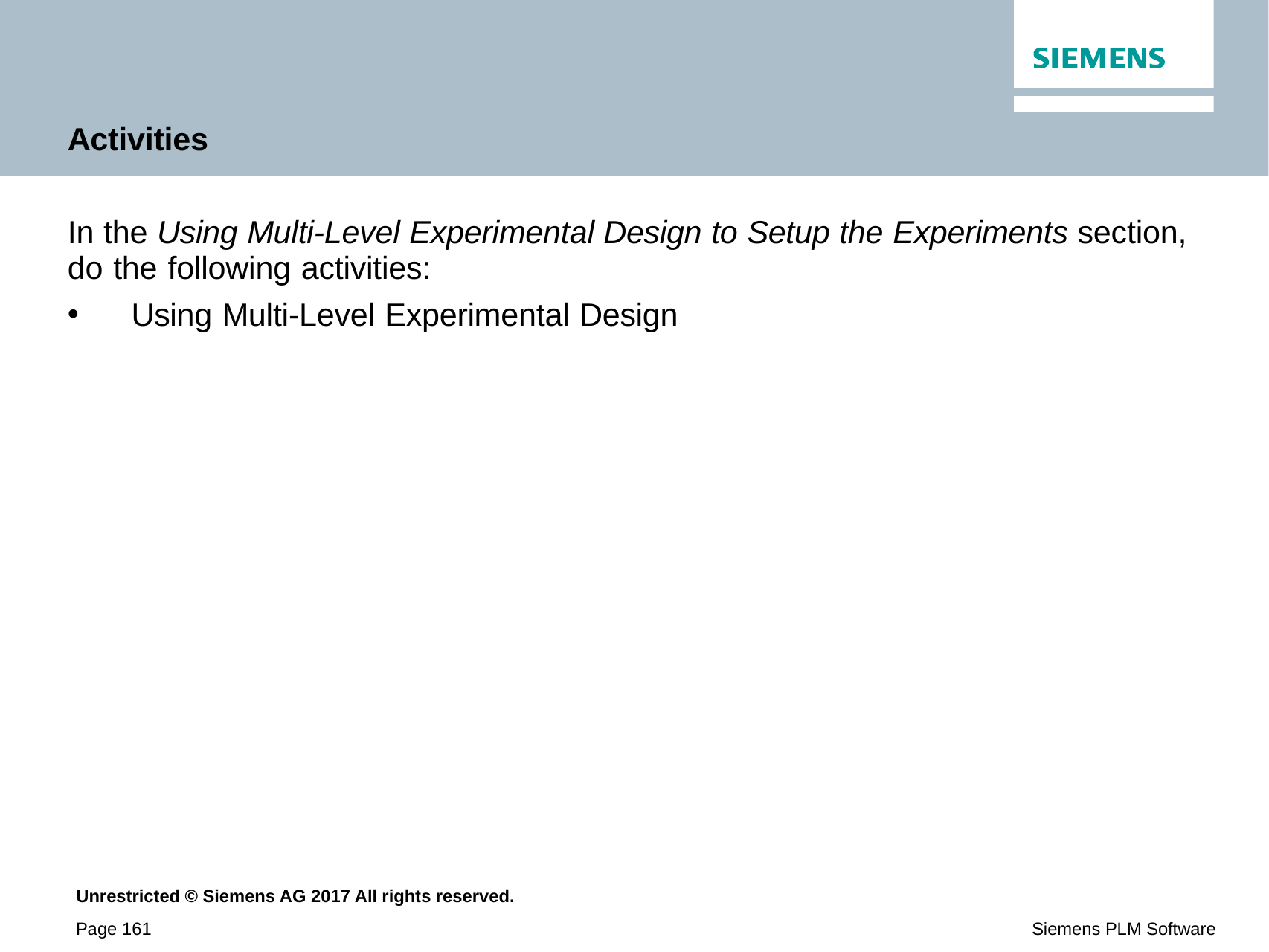

Activities

In the Using Multi-Level Experimental Design to Setup the Experiments section, do the following activities:
Using Multi-Level Experimental Design